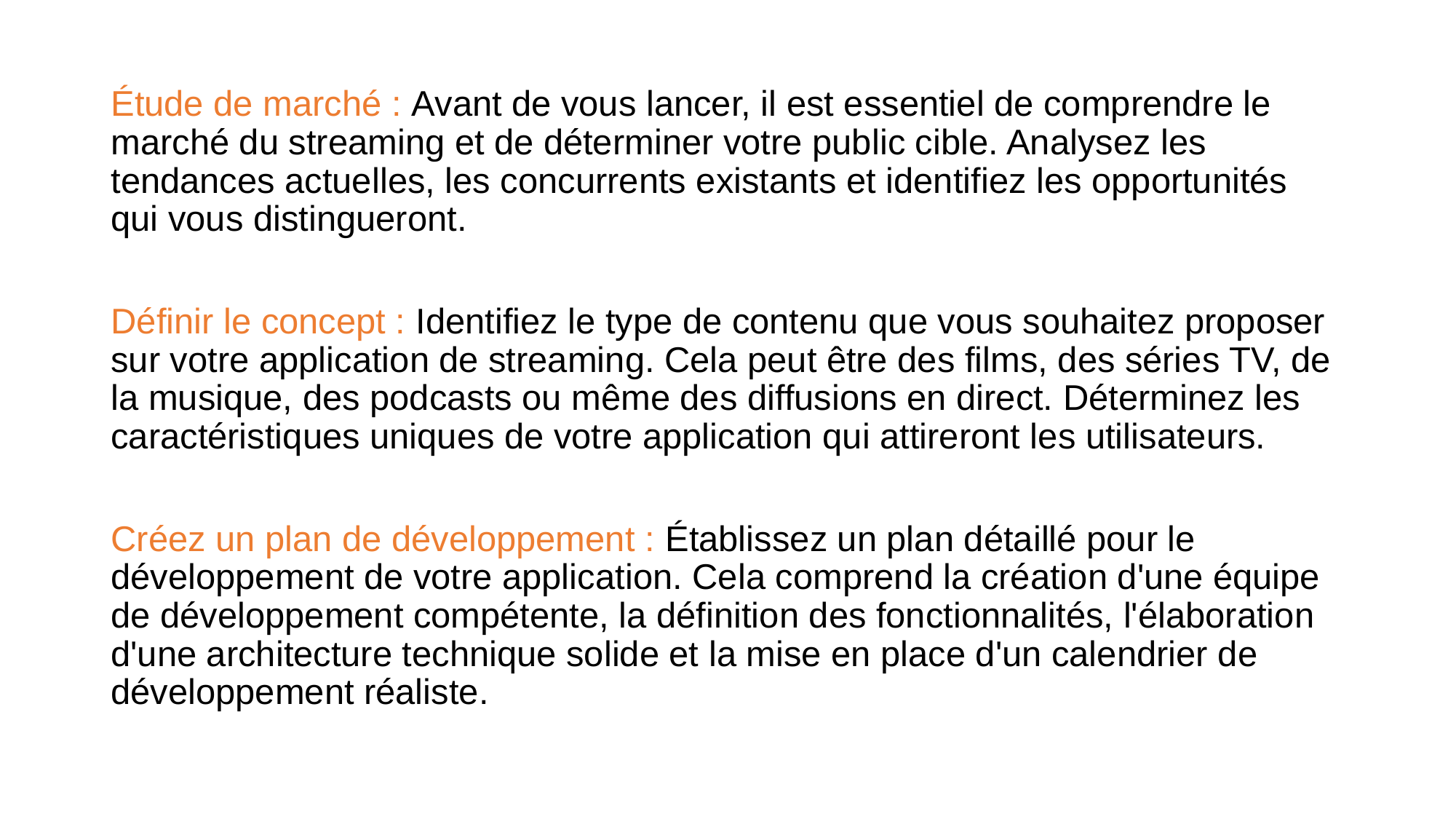

Étude de marché : Avant de vous lancer, il est essentiel de comprendre le marché du streaming et de déterminer votre public cible. Analysez les tendances actuelles, les concurrents existants et identifiez les opportunités qui vous distingueront.

Définir le concept : Identifiez le type de contenu que vous souhaitez proposer sur votre application de streaming. Cela peut être des films, des séries TV, de la musique, des podcasts ou même des diffusions en direct. Déterminez les caractéristiques uniques de votre application qui attireront les utilisateurs.

Créez un plan de développement : Établissez un plan détaillé pour le développement de votre application. Cela comprend la création d'une équipe de développement compétente, la définition des fonctionnalités, l'élaboration d'une architecture technique solide et la mise en place d'un calendrier de développement réaliste.